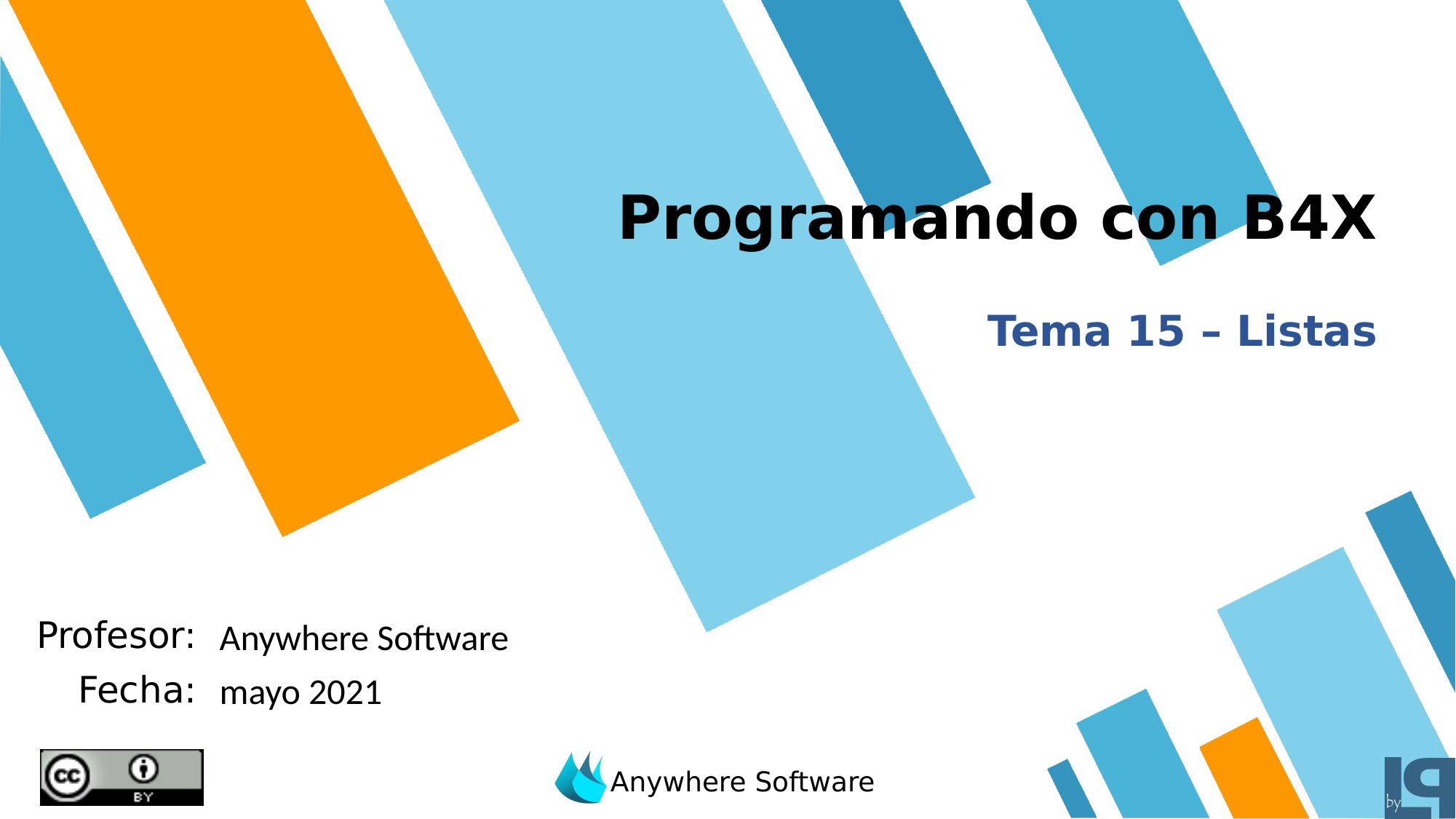

# Programando con B4X
Tema 15 – Listas
Anywhere Software
mayo 2021